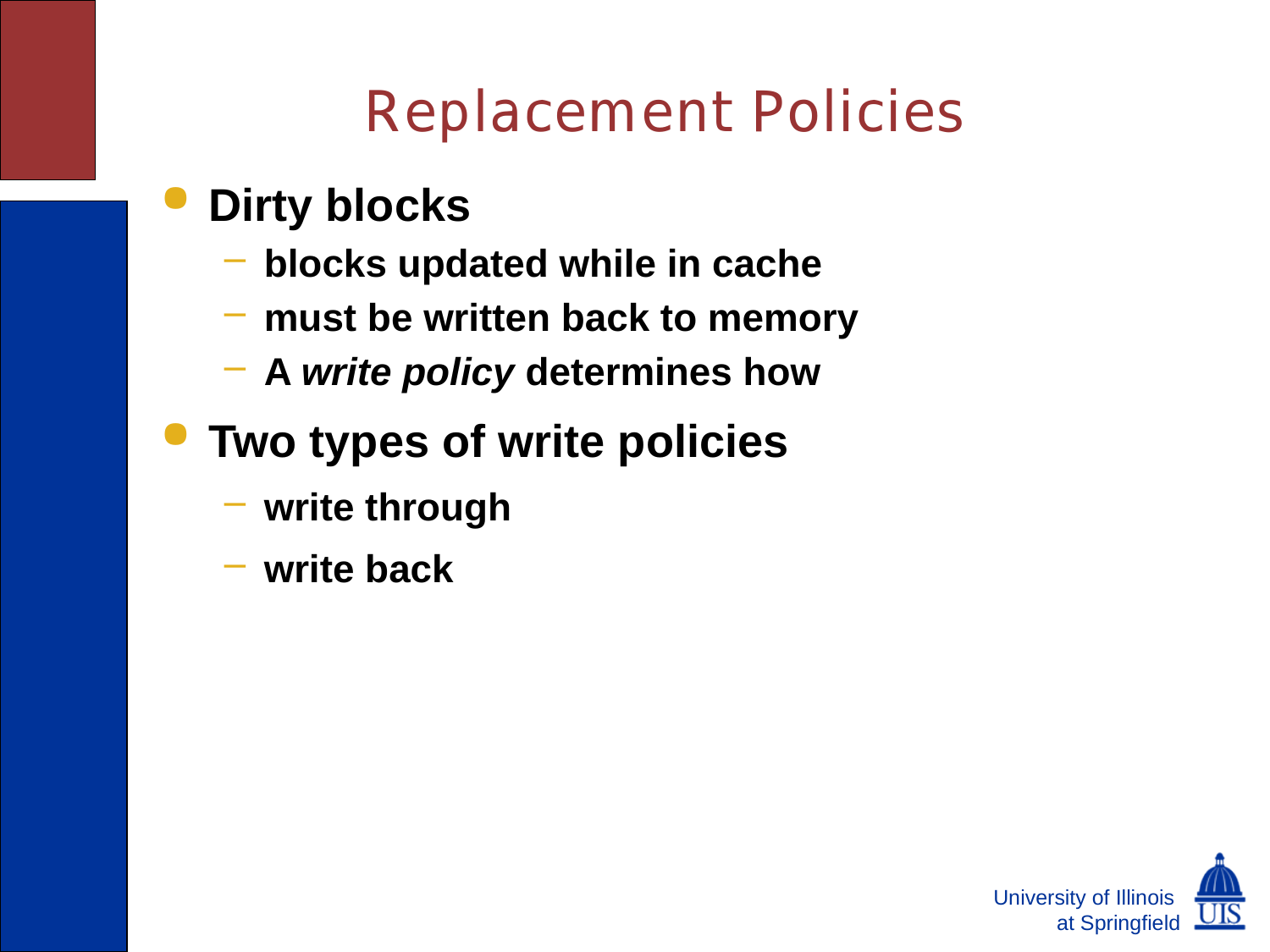

Replacement Policies
# 6.4 Cache Memory
Dirty blocks
blocks updated while in cache
must be written back to memory
A write policy determines how
Two types of write policies
write through
write back